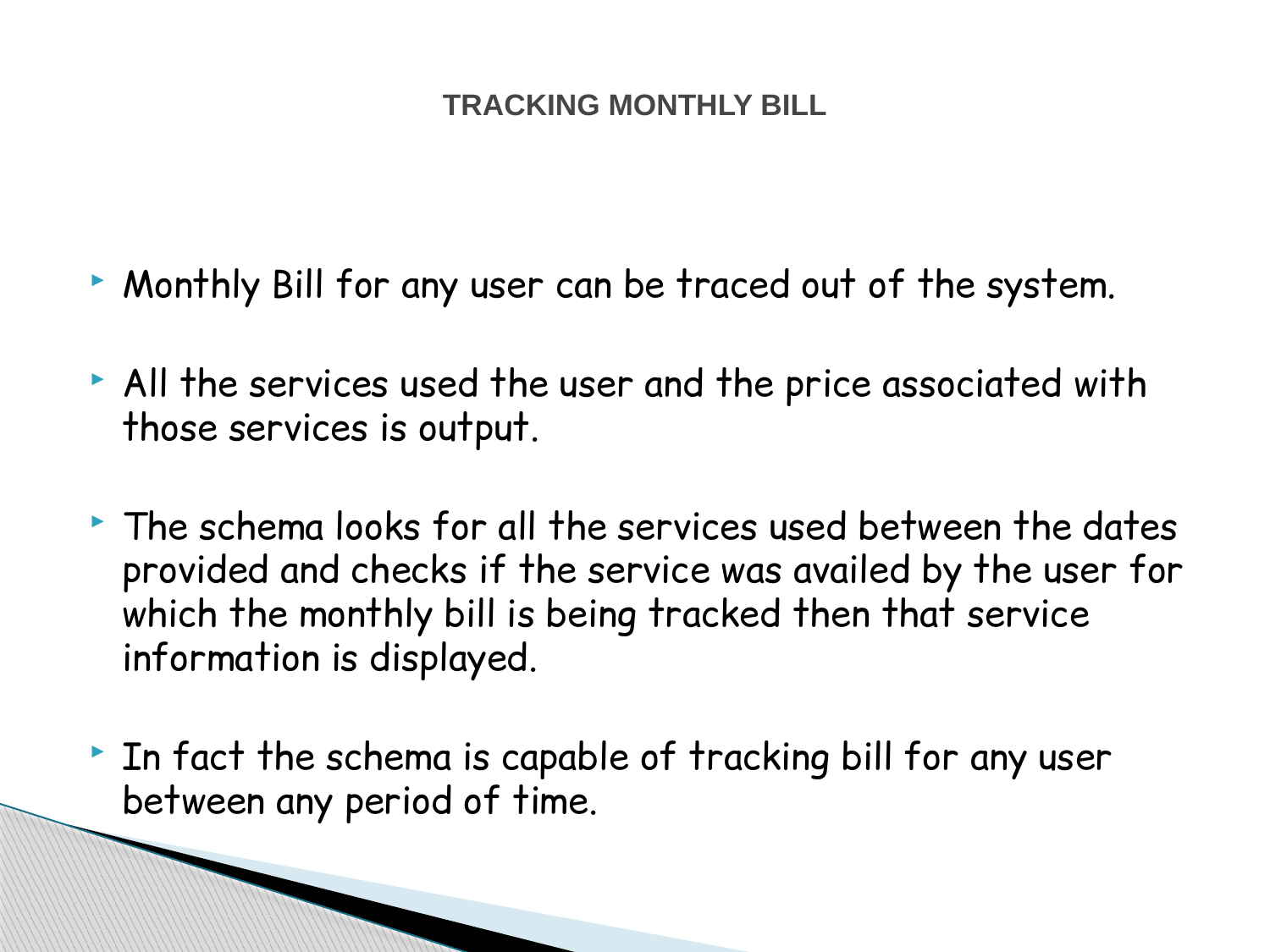

# TRACKING MONTHLY BILL

Monthly Bill for any user can be traced out of the system.

All the services used the user and the price associated with those services is output.

The schema looks for all the services used between the dates provided and checks if the service was availed by the user for which the monthly bill is being tracked then that service information is displayed.

In fact the schema is capable of tracking bill for any user between any period of time.